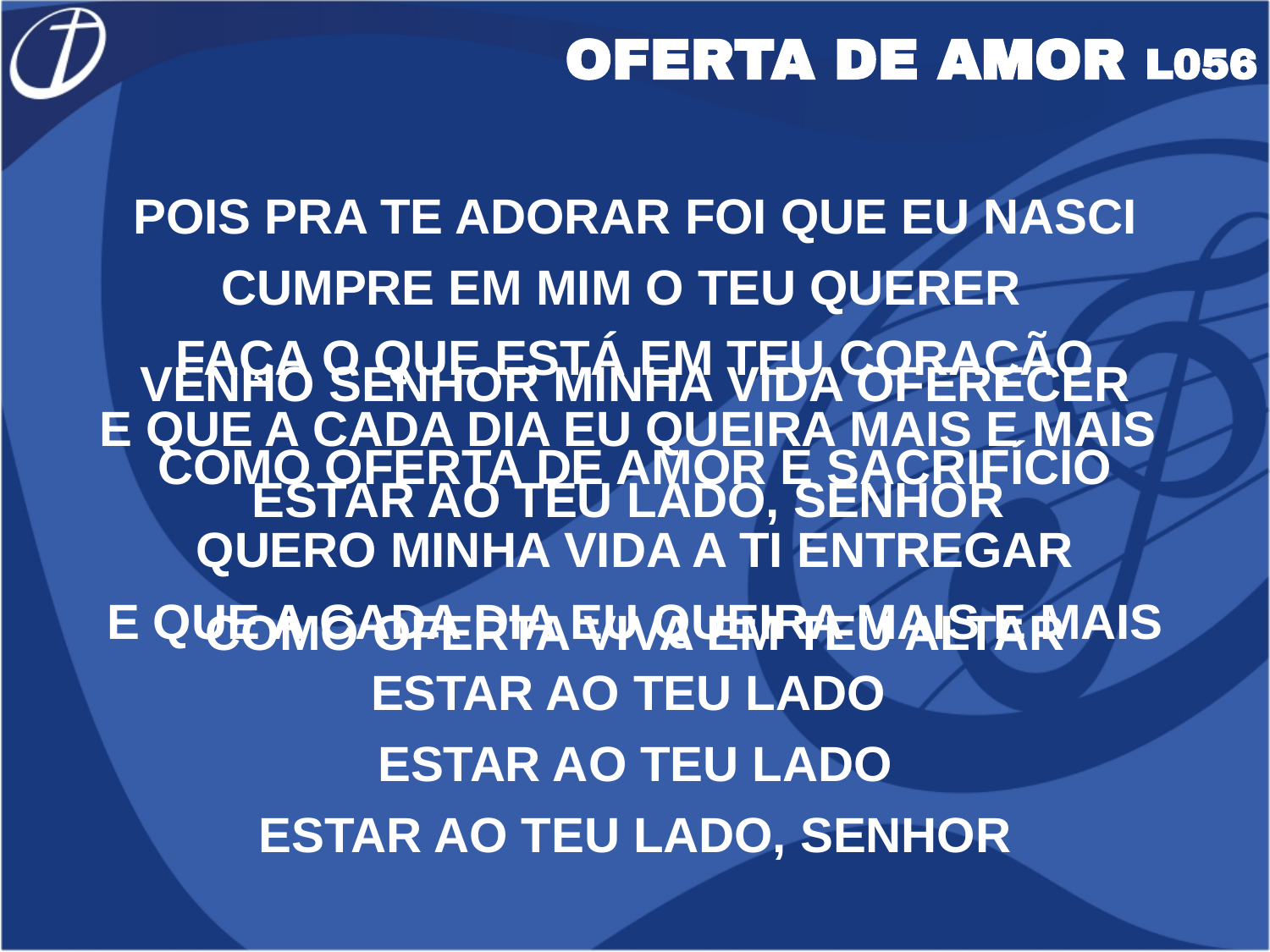

OFERTA DE AMOR L056
POIS PRA TE ADORAR FOI QUE EU NASCI
CUMPRE EM MIM O TEU QUERER
FAÇA O QUE ESTÁ EM TEU CORAÇÃO
E QUE A CADA DIA EU QUEIRA MAIS E MAIS
ESTAR AO TEU LADO, SENHOR

E QUE A CADA DIA EU QUEIRA MAIS E MAIS
ESTAR AO TEU LADO
ESTAR AO TEU LADO
ESTAR AO TEU LADO, SENHOR
VENHO SENHOR MINHA VIDA OFERECER
COMO OFERTA DE AMOR E SACRIFÍCIO
QUERO MINHA VIDA A TI ENTREGAR
COMO OFERTA VIVA EM TEU ALTAR